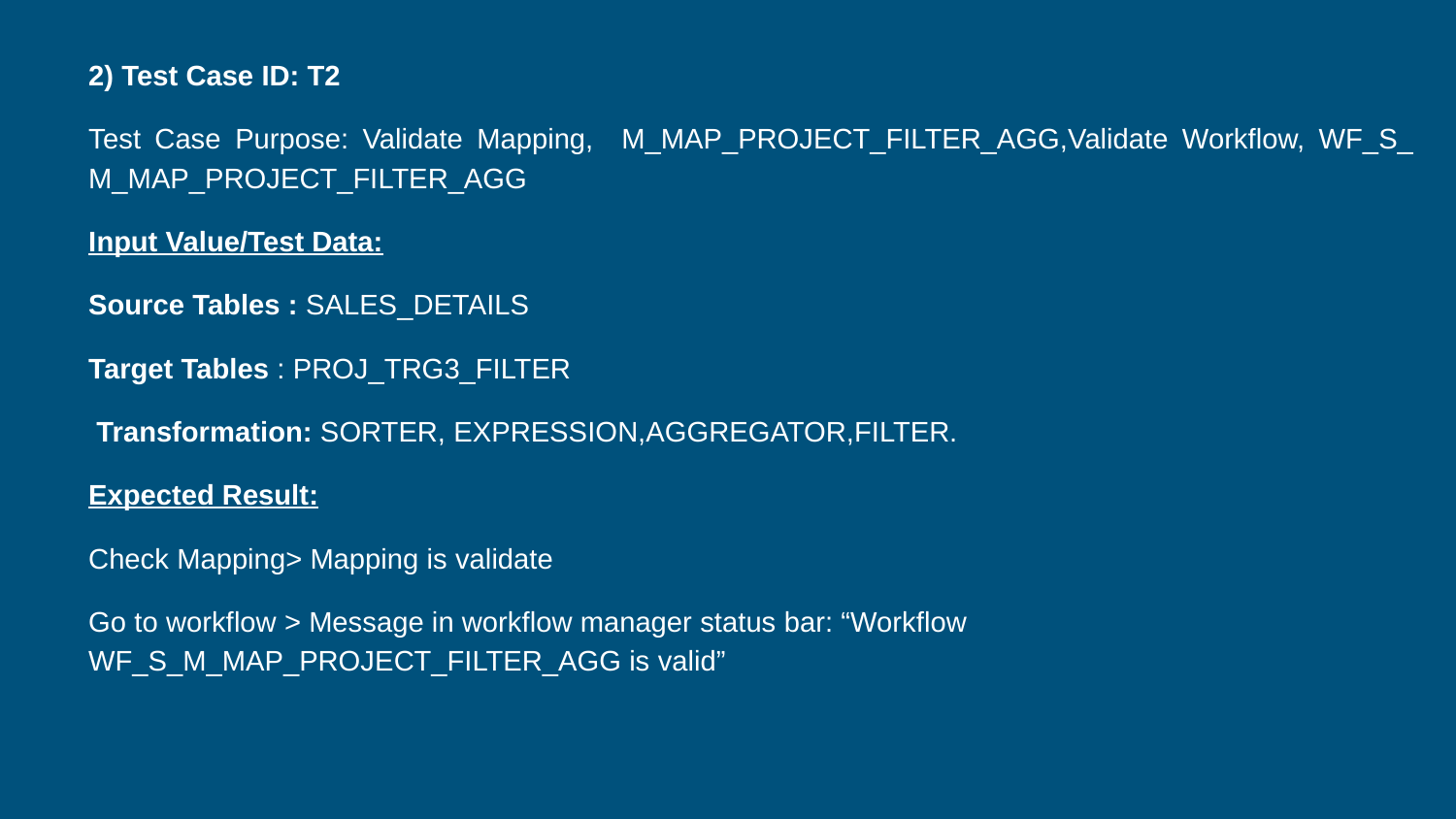

2) Test Case ID: T2
Test Case Purpose: Validate Mapping,  M_MAP_PROJECT_FILTER_AGG,Validate Workflow, WF_S_ M_MAP_PROJECT_FILTER_AGG
Input Value/Test Data:
Source Tables : SALES_DETAILS
Target Tables : PROJ_TRG3_FILTER
 Transformation: SORTER, EXPRESSION,AGGREGATOR,FILTER.
Expected Result:
Check Mapping> Mapping is validate
Go to workflow > Message in workflow manager status bar: “Workflow WF_S_M_MAP_PROJECT_FILTER_AGG is valid”